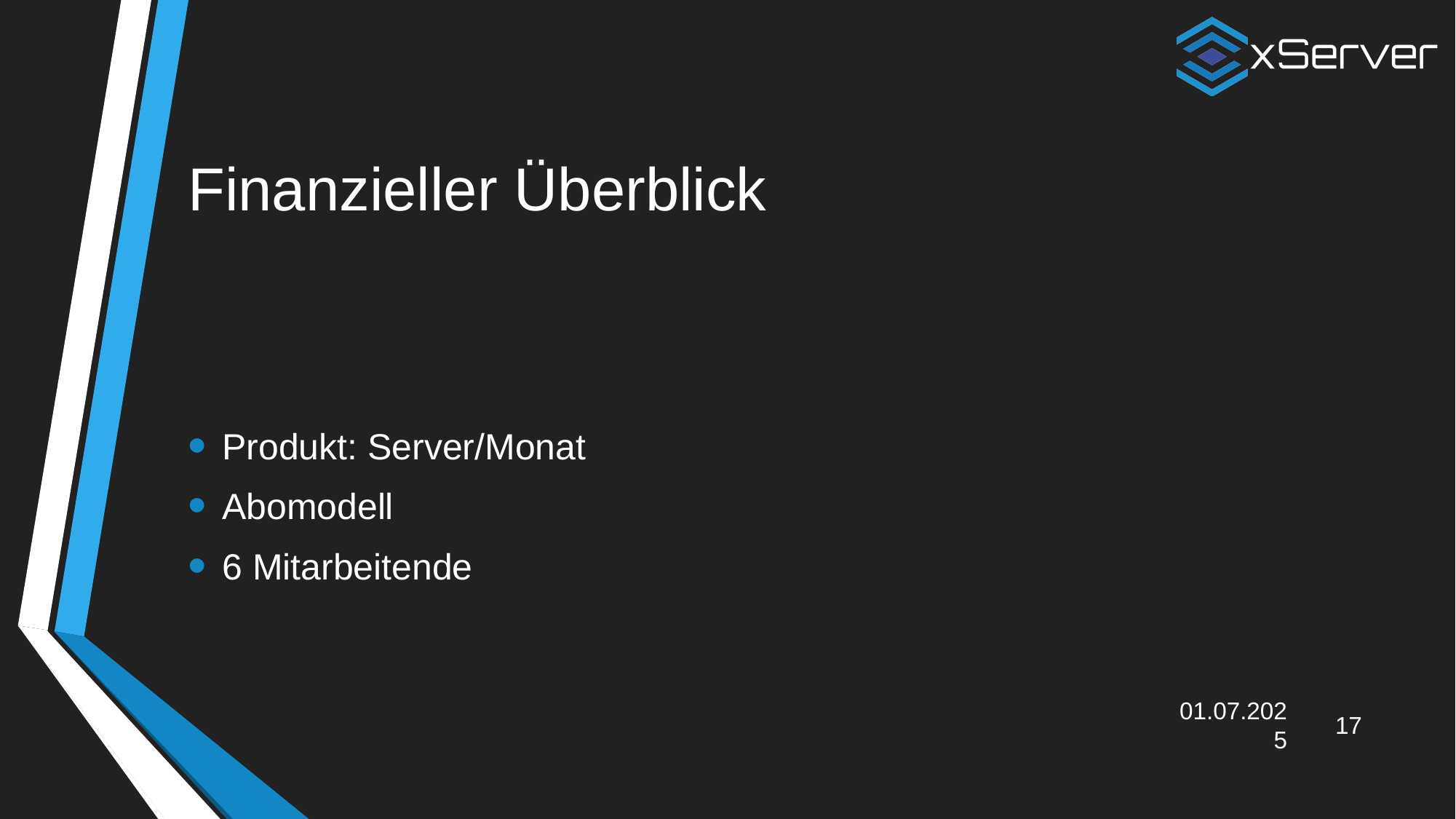

# Finanzieller Überblick
Produkt: Server/Monat
Abomodell
6 Mitarbeitende
01.07.2025
17